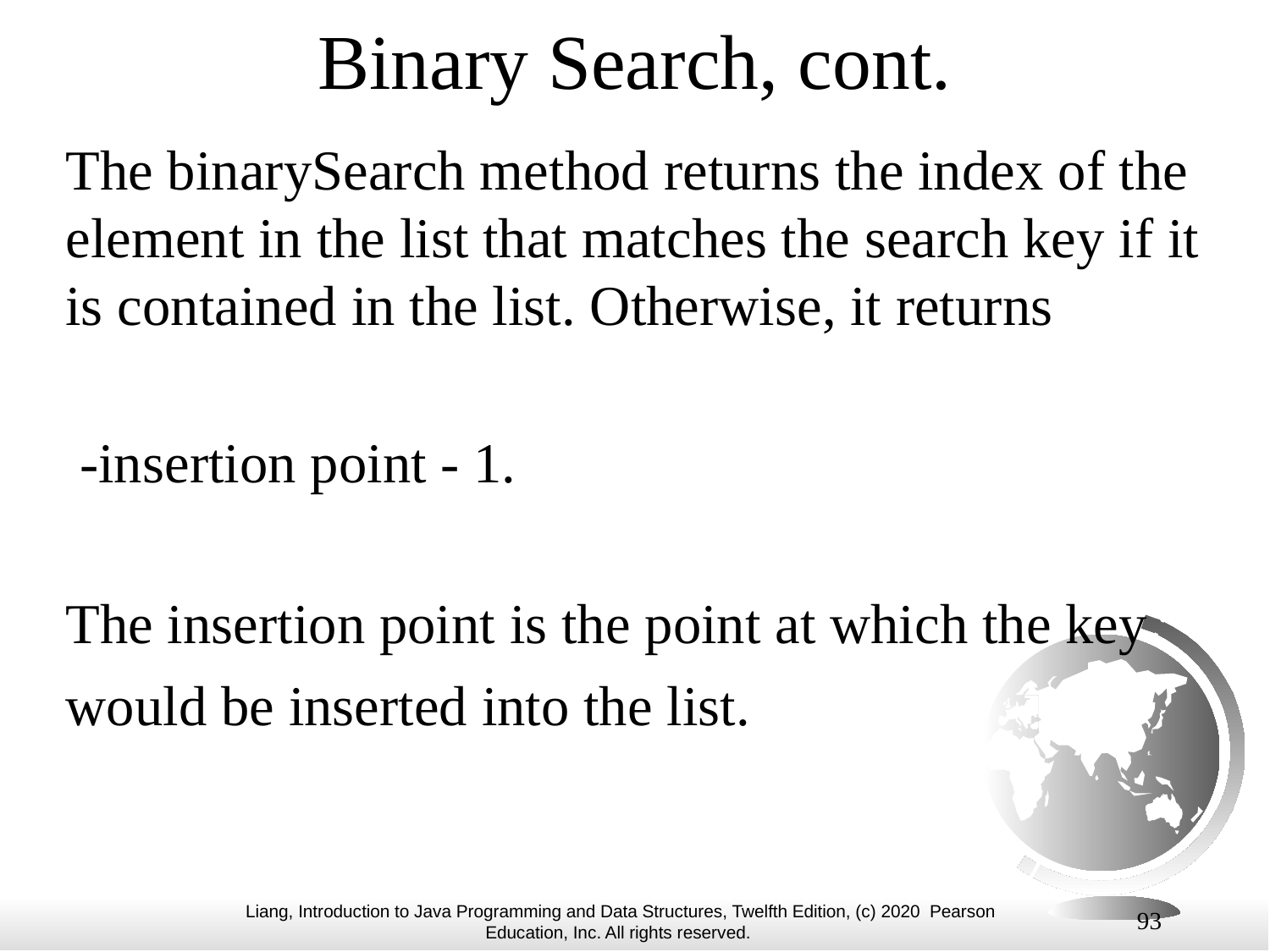

# Binary Search, cont.
The binarySearch method returns the index of the element in the list that matches the search key if it is contained in the list. Otherwise, it returns

 -insertion point - 1.

The insertion point is the point at which the key would be inserted into the list.

93